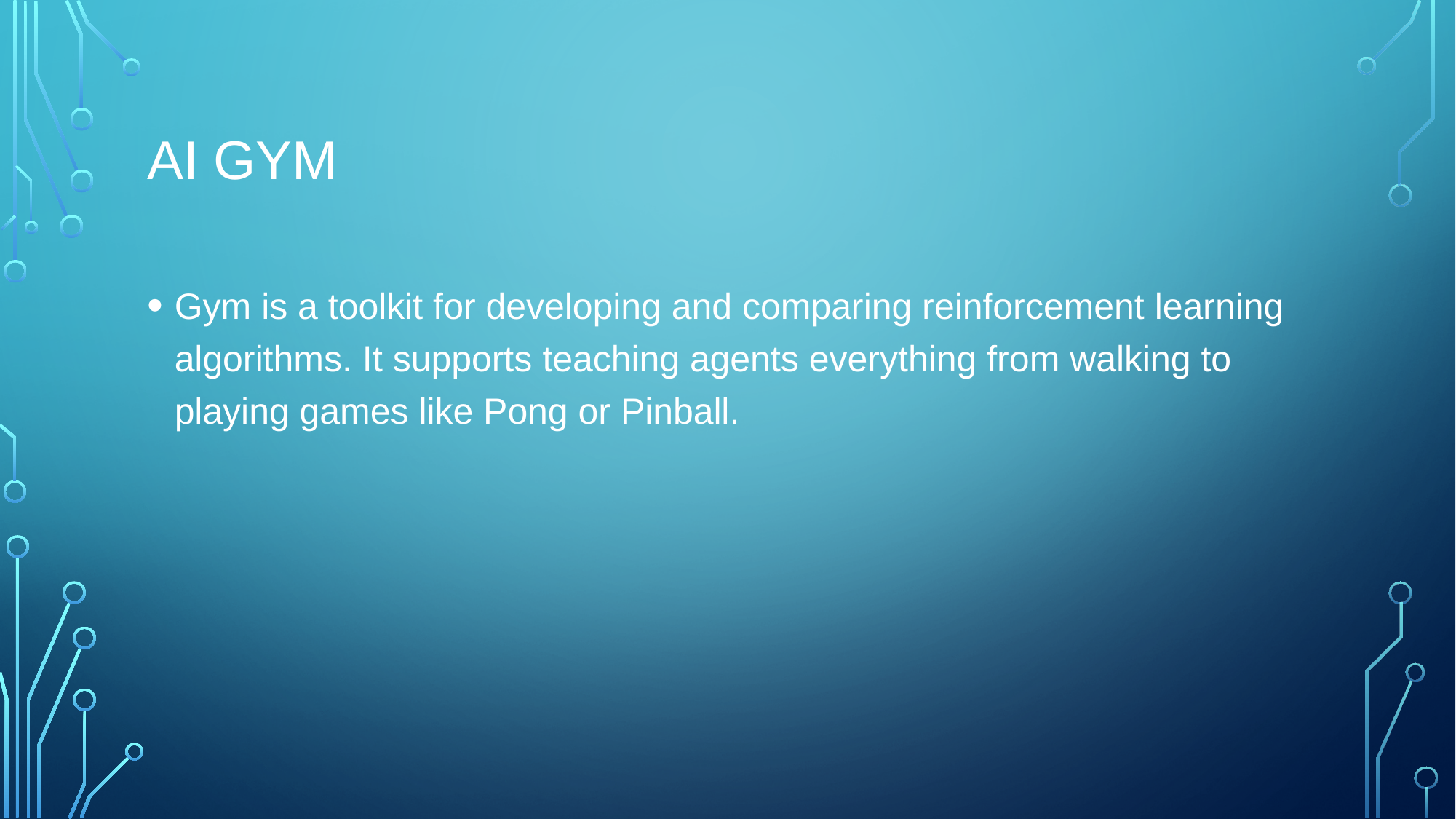

# Ai gym
Gym is a toolkit for developing and comparing reinforcement learning algorithms. It supports teaching agents everything from walking to playing games like Pong or Pinball.